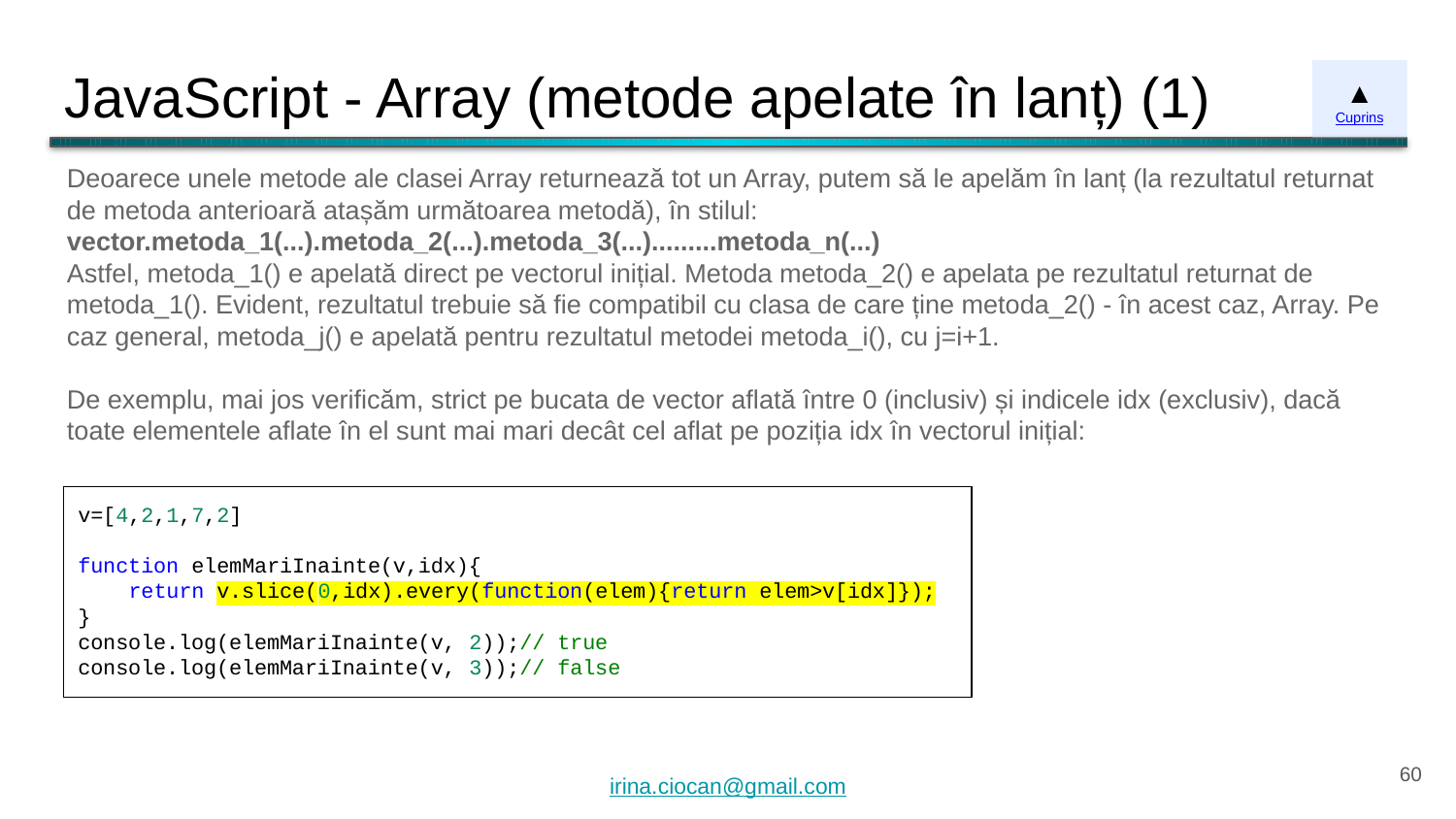

# JavaScript - Array (metode apelate în lanț) (1)

▲
Cuprins

Deoarece unele metode ale clasei Array returnează tot un Array, putem să le apelăm în lanț (la rezultatul returnat de metoda anterioară atașăm următoarea metodă), în stilul:
vector.metoda_1(...).metoda_2(...).metoda_3(...).........metoda_n(...)
Astfel, metoda_1() e apelată direct pe vectorul inițial. Metoda metoda_2() e apelata pe rezultatul returnat de metoda_1(). Evident, rezultatul trebuie să fie compatibil cu clasa de care ține metoda_2() - în acest caz, Array. Pe caz general, metoda_j() e apelată pentru rezultatul metodei metoda_i(), cu j=i+1.

De exemplu, mai jos verificăm, strict pe bucata de vector aflată între 0 (inclusiv) și indicele idx (exclusiv), dacă toate elementele aflate în el sunt mai mari decât cel aflat pe poziția idx în vectorul inițial:
v=[4,2,1,7,2]

function elemMariInainte(v,idx){
    return v.slice(0,idx).every(function(elem){return elem>v[idx]});
}
console.log(elemMariInainte(v, 2));// true
console.log(elemMariInainte(v, 3));// false

60
irina.ciocan@gmail.com